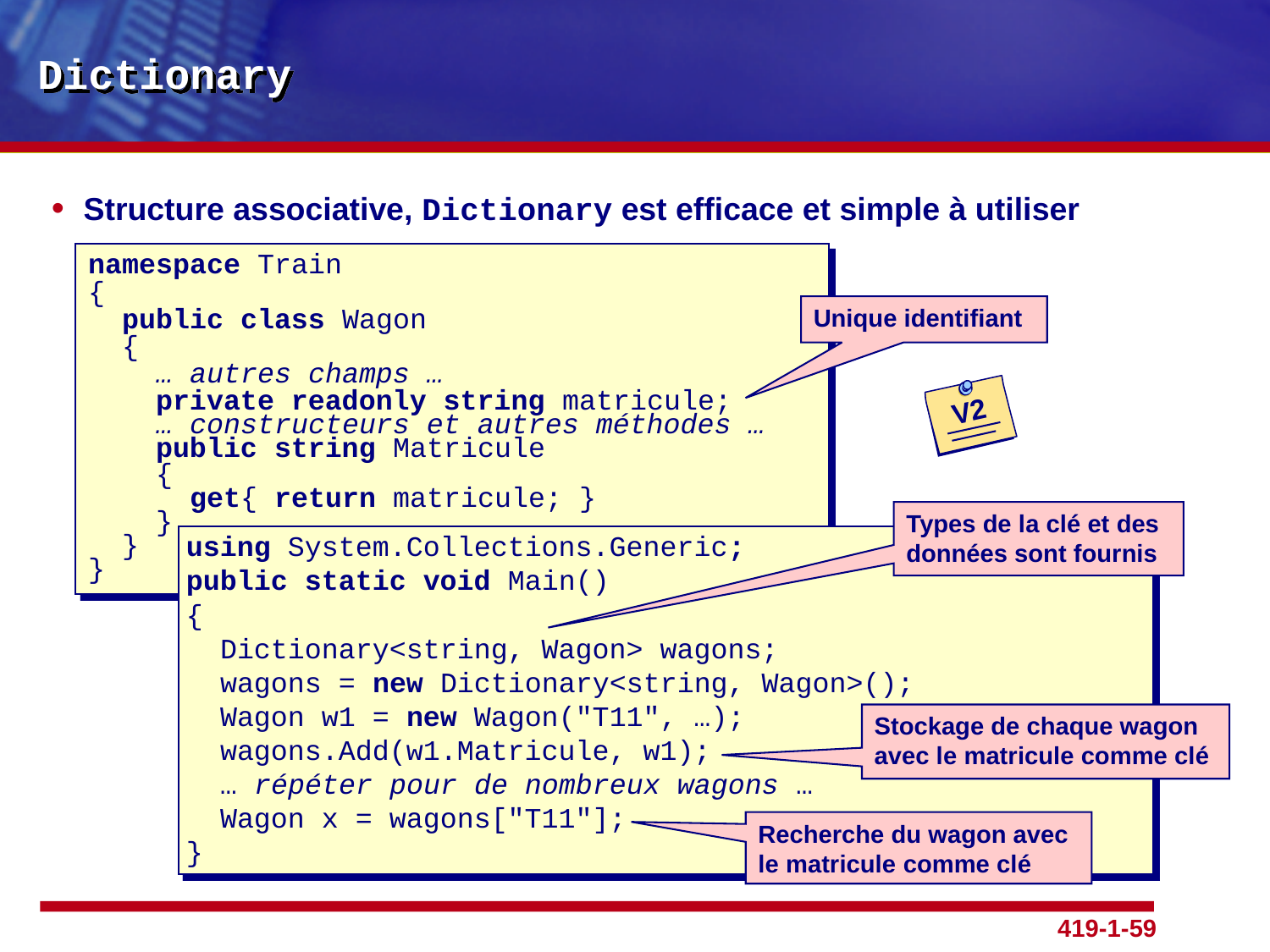

# Dictionary
Structure associative, Dictionary est efficace et simple à utiliser
namespace Train
{
  public class Wagon
  {
    … autres champs …
    private readonly string matricule;
    … constructeurs et autres méthodes …
    public string Matricule
    {
      get{ return matricule; }
    }
  }
}
Unique identifiant

V2

Types de la clé et des données sont fournis
using System.Collections.Generic;
public static void Main()
{
  Dictionary<string, Wagon> wagons;
  wagons = new Dictionary<string, Wagon>();
  Wagon w1 = new Wagon("T11", …);
  wagons.Add(w1.Matricule, w1);
  … répéter pour de nombreux wagons …
  Wagon x = wagons["T11"];
}
Stockage de chaque wagon avec le matricule comme clé
Recherche du wagon avec
le matricule comme clé